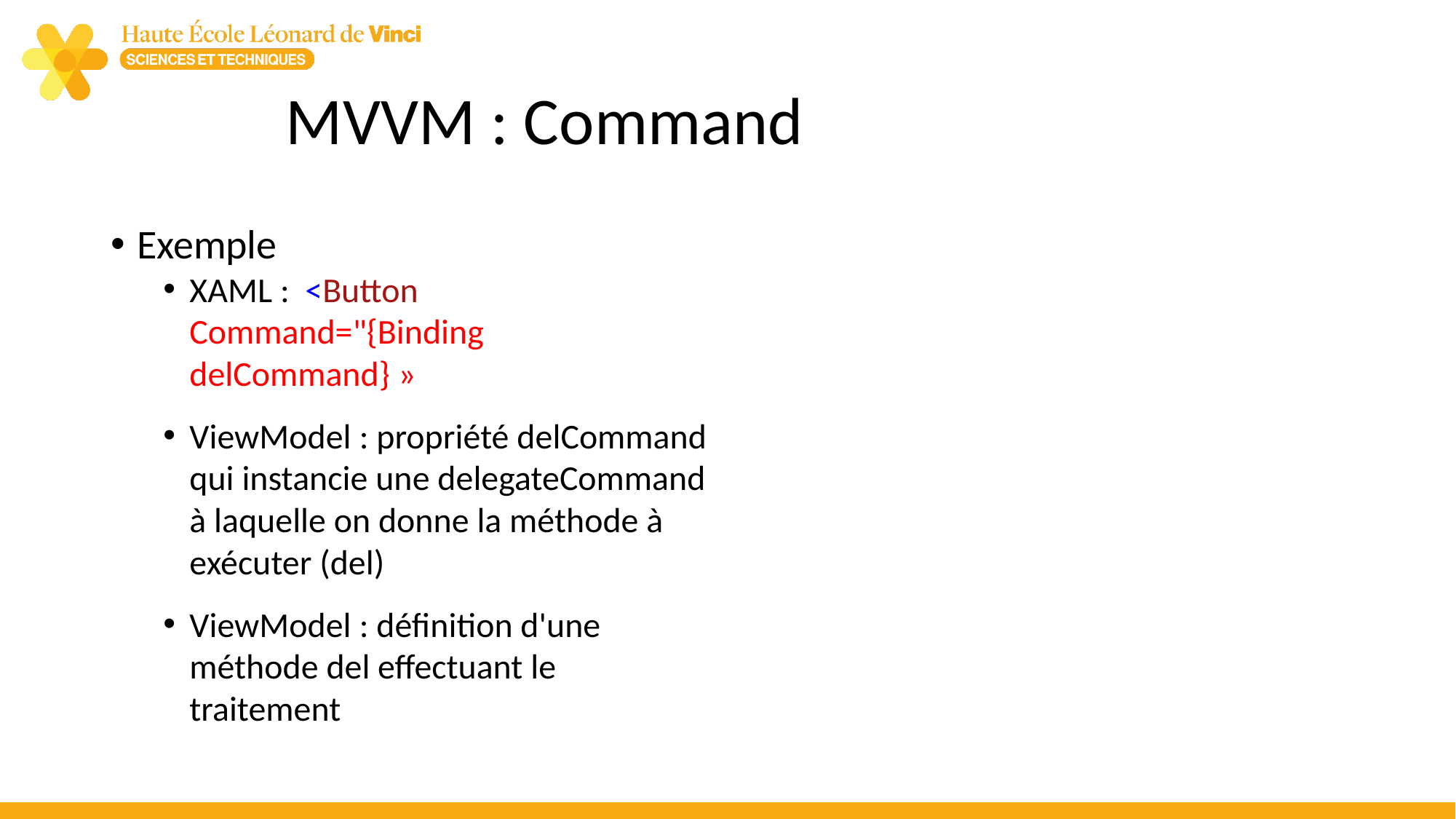

# MVVM : Command
Exemple
XAML :  <Button Command="{Binding delCommand} »
ViewModel : propriété delCommand qui instancie une delegateCommand à laquelle on donne la méthode à exécuter (del)
ViewModel : définition d'une méthode del effectuant le traitement